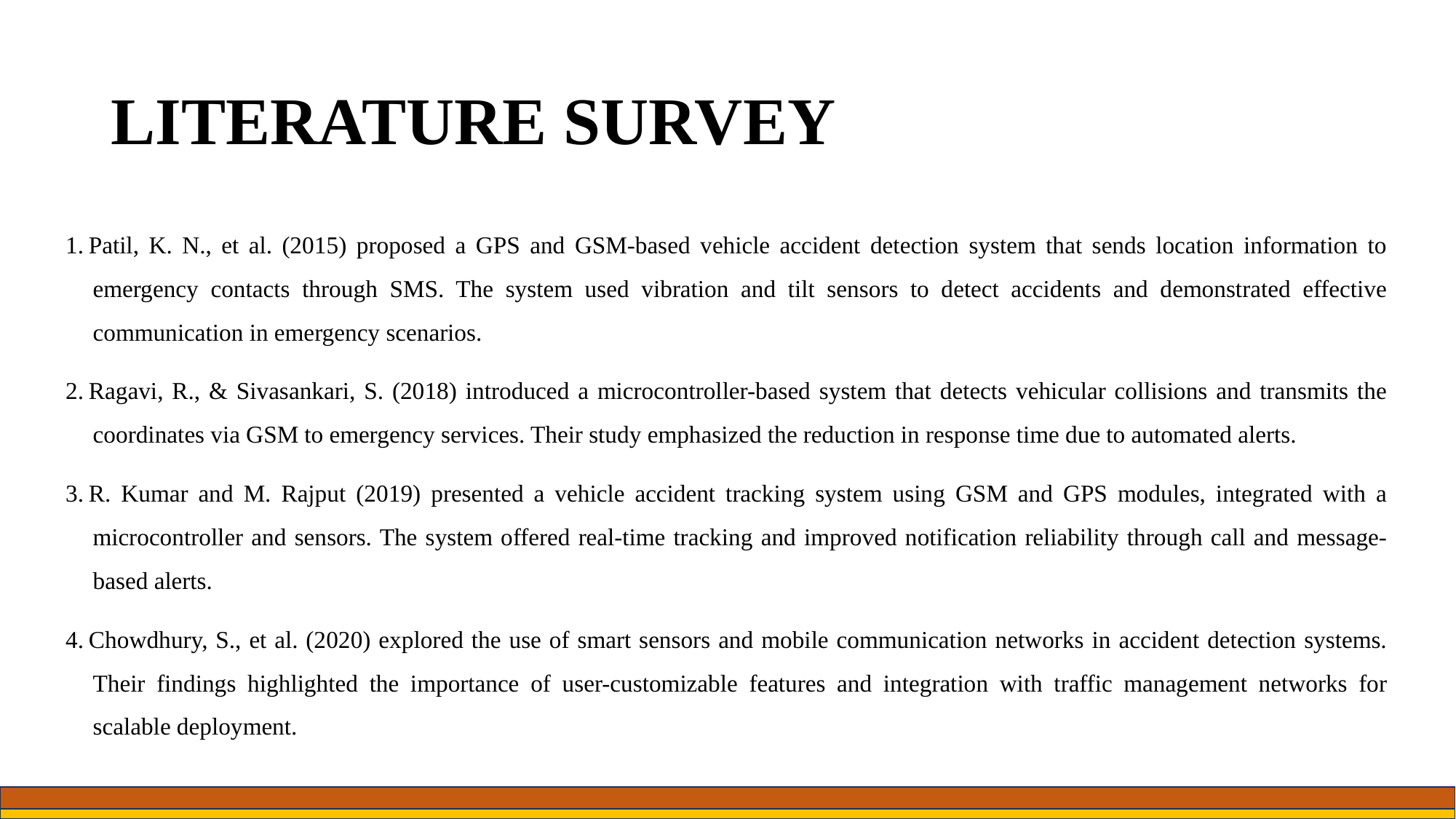

# LITERATURE SURVEY
1. Patil, K. N., et al. (2015) proposed a GPS and GSM-based vehicle accident detection system that sends location information to emergency contacts through SMS. The system used vibration and tilt sensors to detect accidents and demonstrated effective communication in emergency scenarios.
2. Ragavi, R., & Sivasankari, S. (2018) introduced a microcontroller-based system that detects vehicular collisions and transmits the coordinates via GSM to emergency services. Their study emphasized the reduction in response time due to automated alerts.
3. R. Kumar and M. Rajput (2019) presented a vehicle accident tracking system using GSM and GPS modules, integrated with a microcontroller and sensors. The system offered real-time tracking and improved notification reliability through call and message-based alerts.
4. Chowdhury, S., et al. (2020) explored the use of smart sensors and mobile communication networks in accident detection systems. Their findings highlighted the importance of user-customizable features and integration with traffic management networks for scalable deployment.